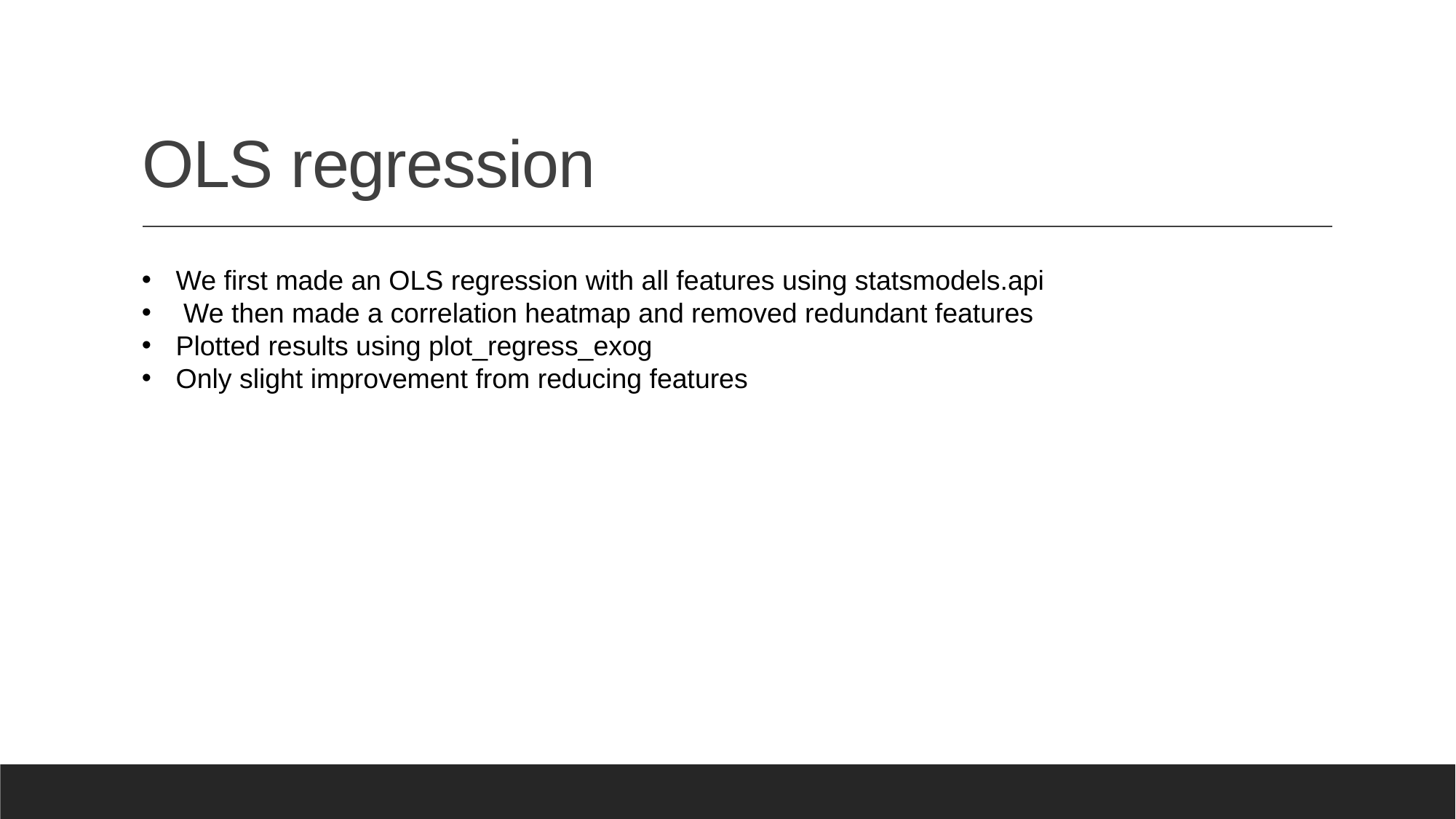

# OLS regression
We first made an OLS regression with all features using statsmodels.api
 We then made a correlation heatmap and removed redundant features
Plotted results using plot_regress_exog
Only slight improvement from reducing features